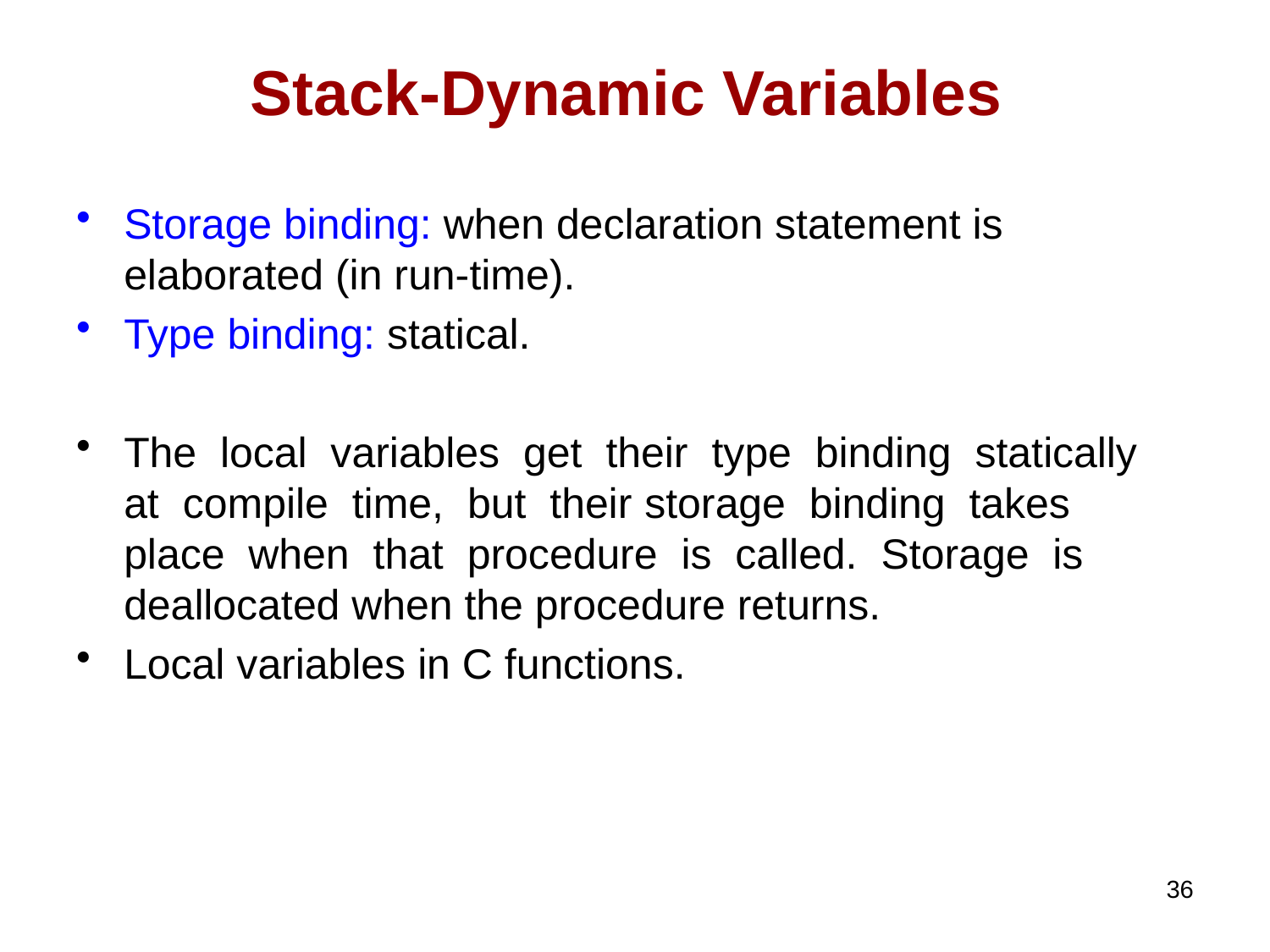

# Stack-Dynamic Variables
Storage binding: when declaration statement is elaborated (in run-time).
Type binding: statical.

The  local  variables  get  their  type  binding  statically  at  compile  time,  but  their storage  binding  takes  place  when  that  procedure  is  called.  Storage  is deallocated when the procedure returns.
Local variables in C functions.

36